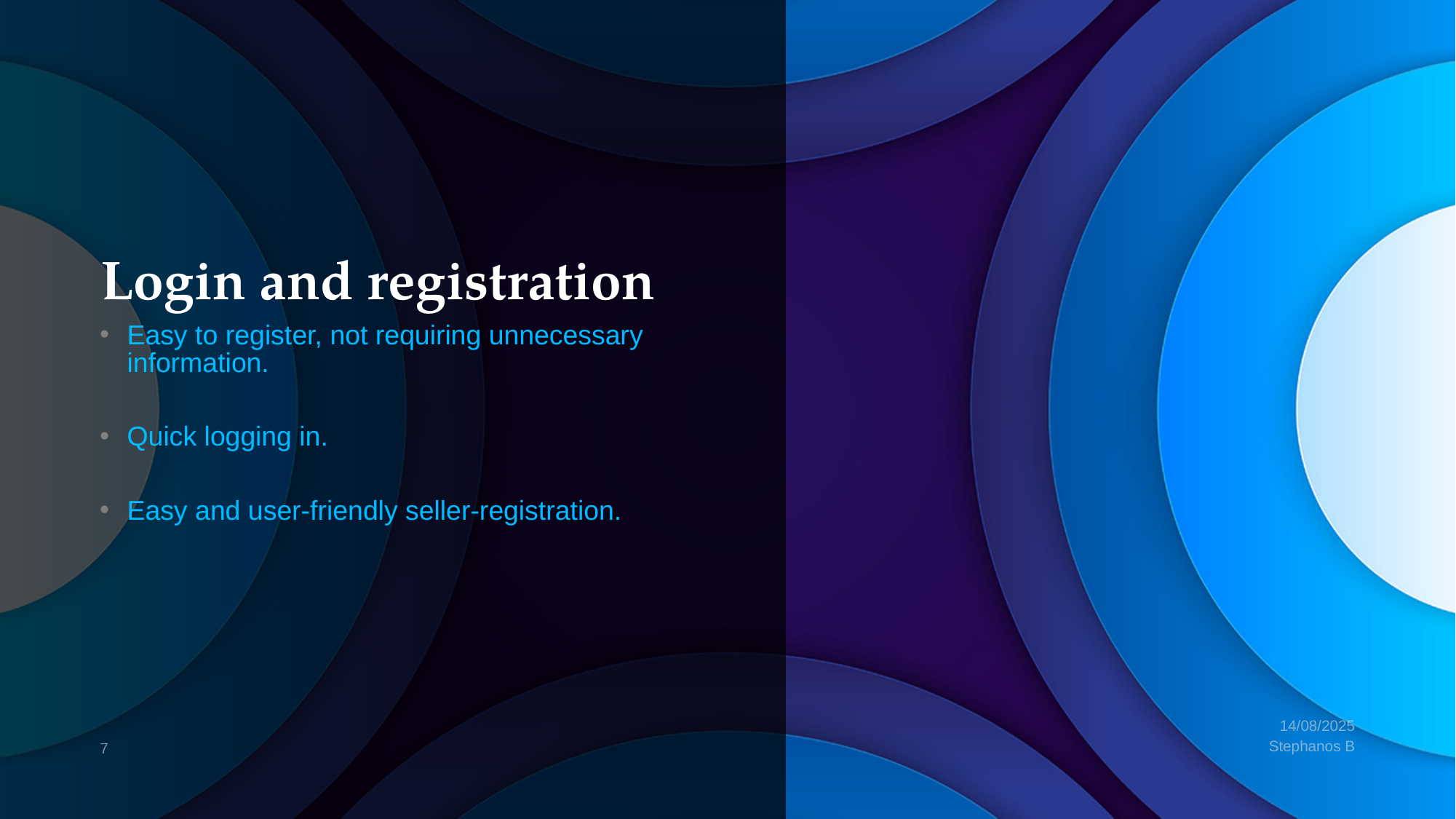

# Login and registration
Easy to register, not requiring unnecessary information.

Quick logging in.

Easy and user-friendly seller-registration.
14/08/2025
7
Stephanos B